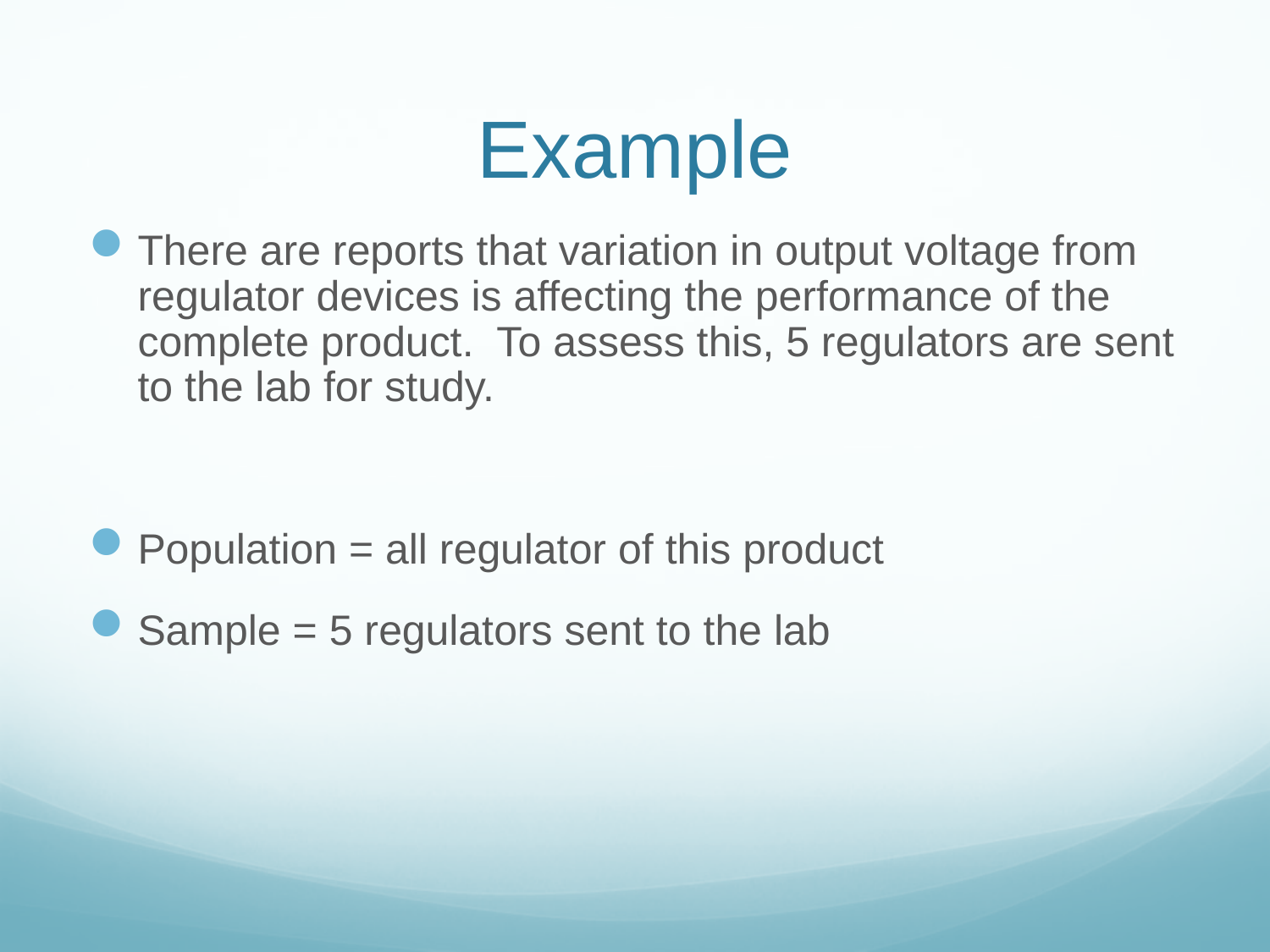

# Example
There are reports that variation in output voltage from regulator devices is affecting the performance of the complete product.  To assess this, 5 regulators are sent to the lab for study.

Population = all regulator of this product
Sample = 5 regulators sent to the lab